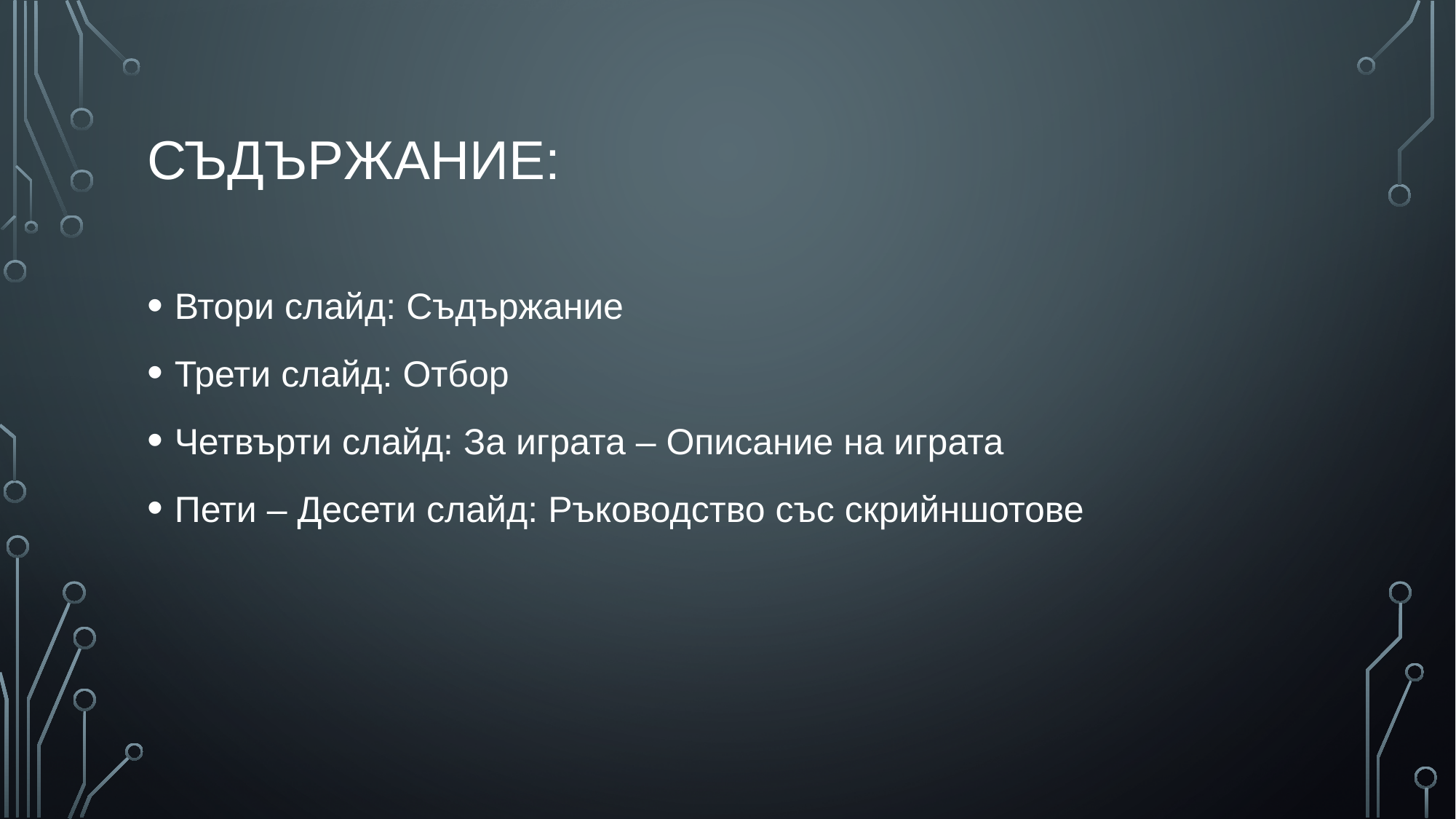

# СЪДЪРЖАНИЕ:
Втори слайд: Съдържание
Трети слайд: Отбор
Четвърти слайд: За играта – Описание на играта
Пети – Десети слайд: Ръководство със скрийншотове